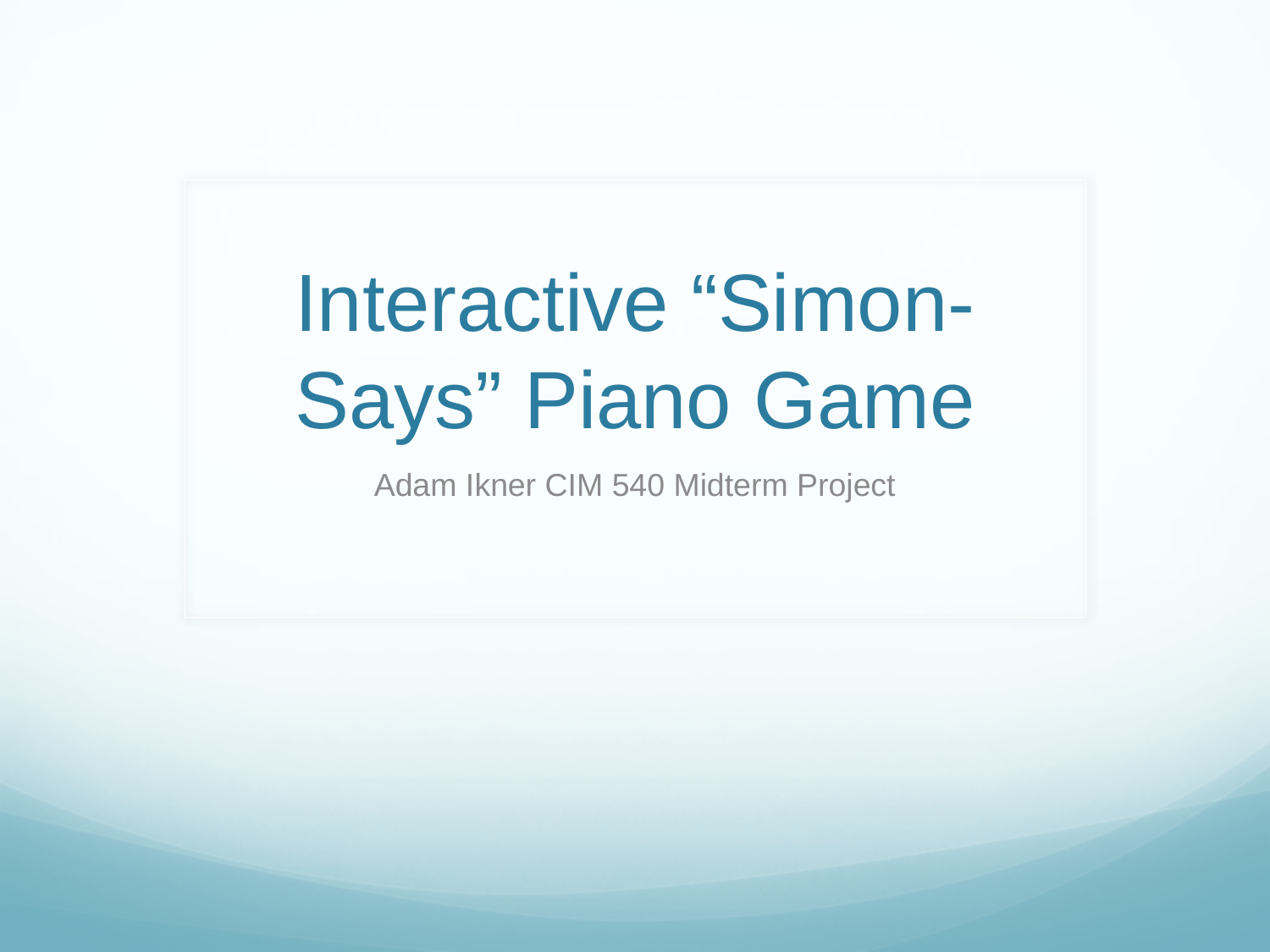

# Interactive “Simon-Says” Piano Game
Adam Ikner CIM 540 Midterm Project